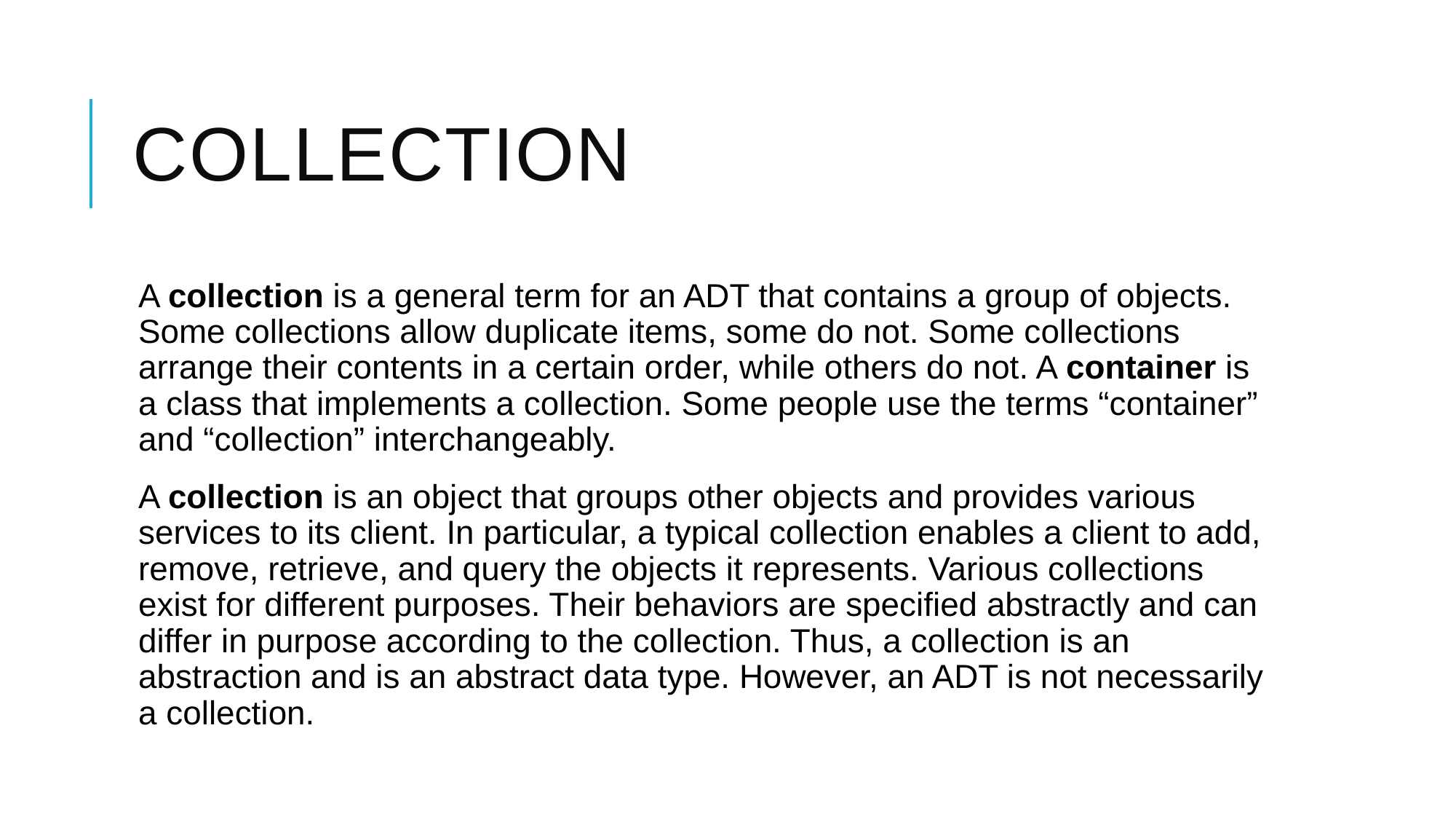

# collection
A collection is a general term for an ADT that contains a group of objects. Some collections allow duplicate items, some do not. Some collections arrange their contents in a certain order, while others do not. A container is a class that implements a collection. Some people use the terms “container” and “collection” interchangeably.
A collection is an object that groups other objects and provides various services to its client. In particular, a typical collection enables a client to add, remove, retrieve, and query the objects it represents. Various collections exist for different purposes. Their behaviors are specified abstractly and can differ in purpose according to the collection. Thus, a collection is an abstraction and is an abstract data type. However, an ADT is not necessarily a collection.